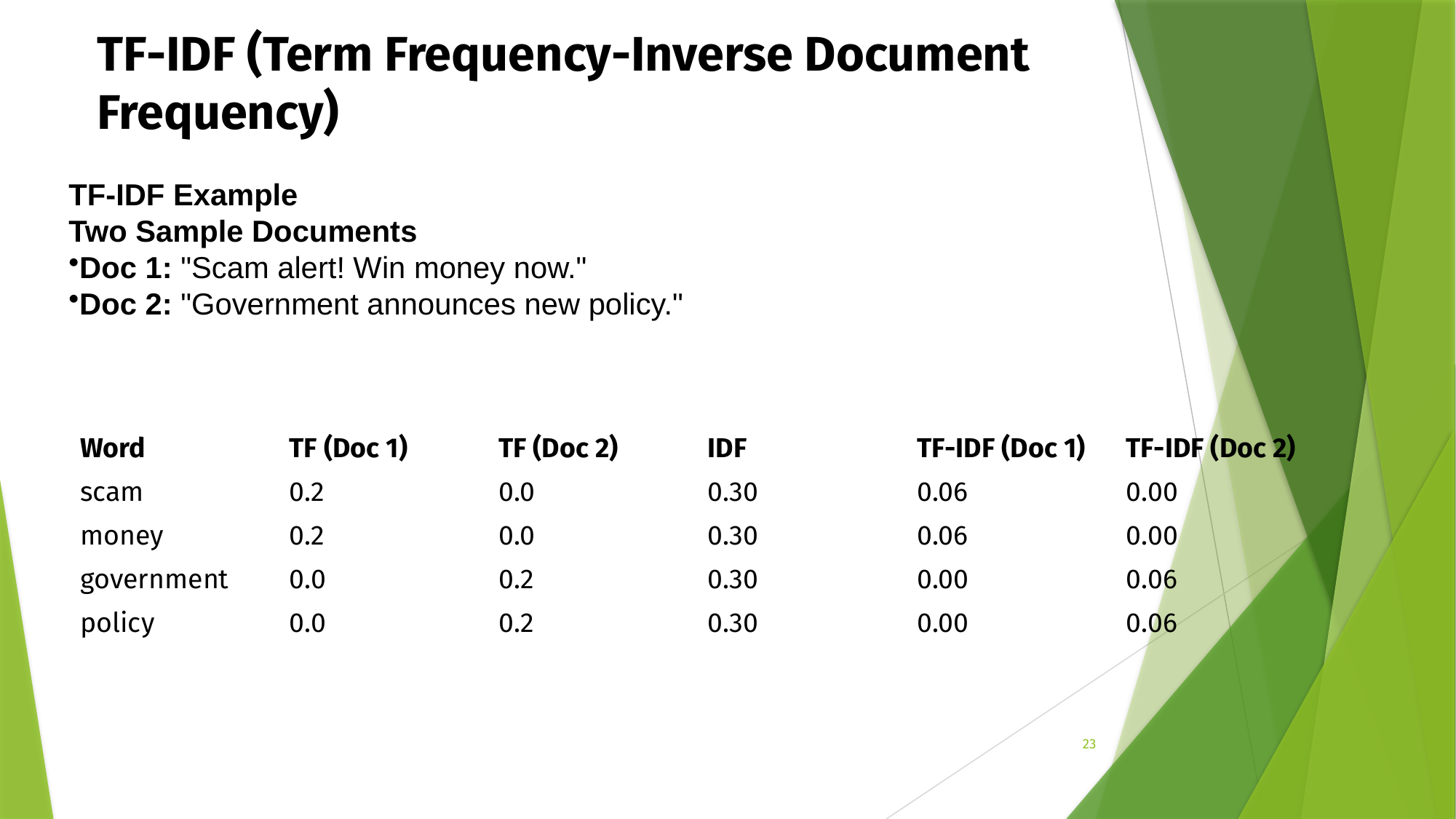

TF-IDF (Term Frequency-Inverse Document Frequency)
TF-IDF Example
Two Sample Documents
Doc 1: "Scam alert! Win money now."
Doc 2: "Government announces new policy."

| Word | TF (Doc 1) | TF (Doc 2) | IDF | TF-IDF (Doc 1) | TF-IDF (Doc 2) |
| --- | --- | --- | --- | --- | --- |
| scam | 0.2 | 0.0 | 0.30 | 0.06 | 0.00 |
| money | 0.2 | 0.0 | 0.30 | 0.06 | 0.00 |
| government | 0.0 | 0.2 | 0.30 | 0.00 | 0.06 |
| policy | 0.0 | 0.2 | 0.30 | 0.00 | 0.06 |
23